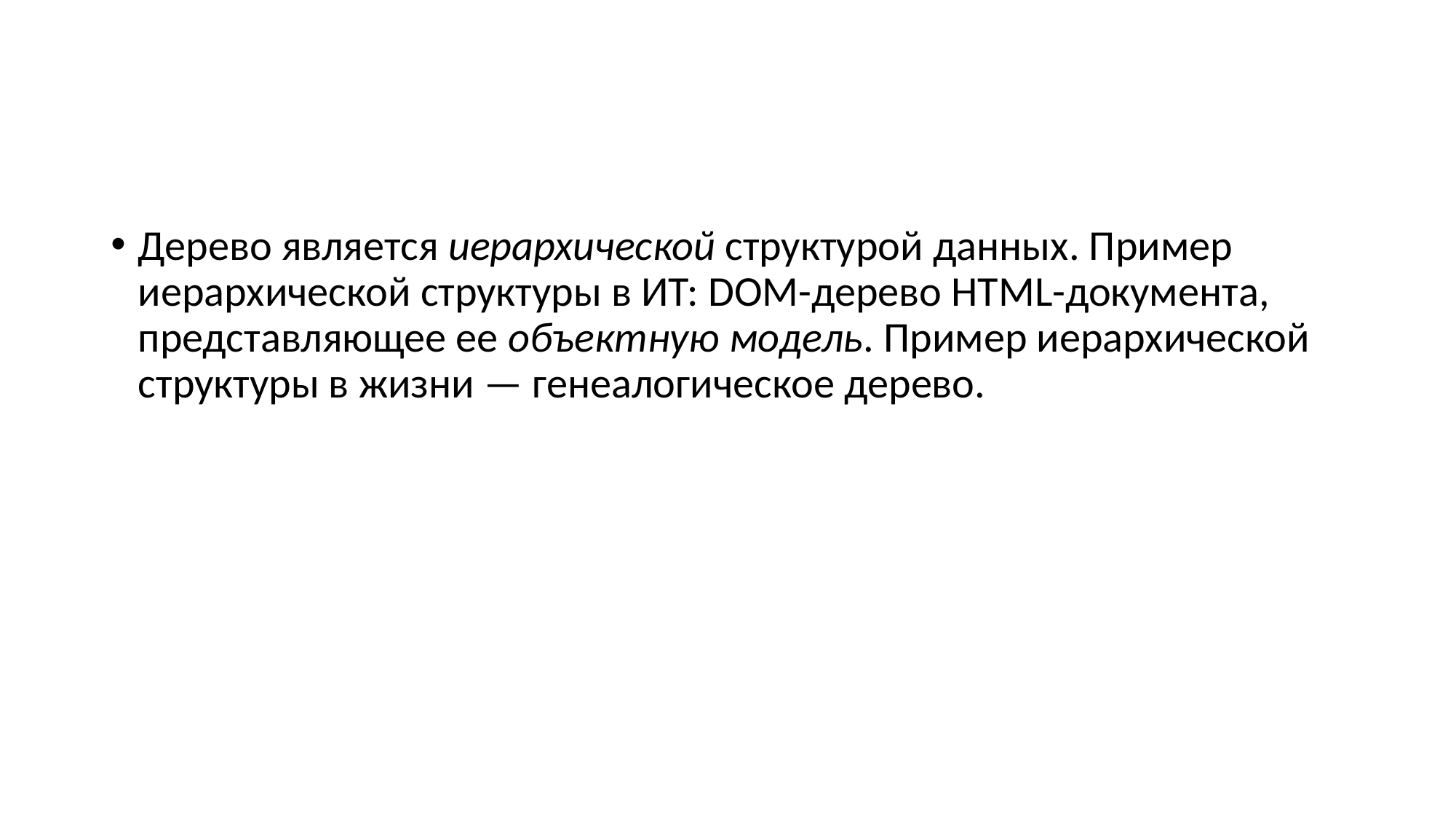

#
Дерево является иерархической структурой данных. Пример иерархической структуры в ИТ: DOM-дерево HTML-документа, представляющее ее объектную модель. Пример иерархической структуры в жизни — генеалогическое дерево.